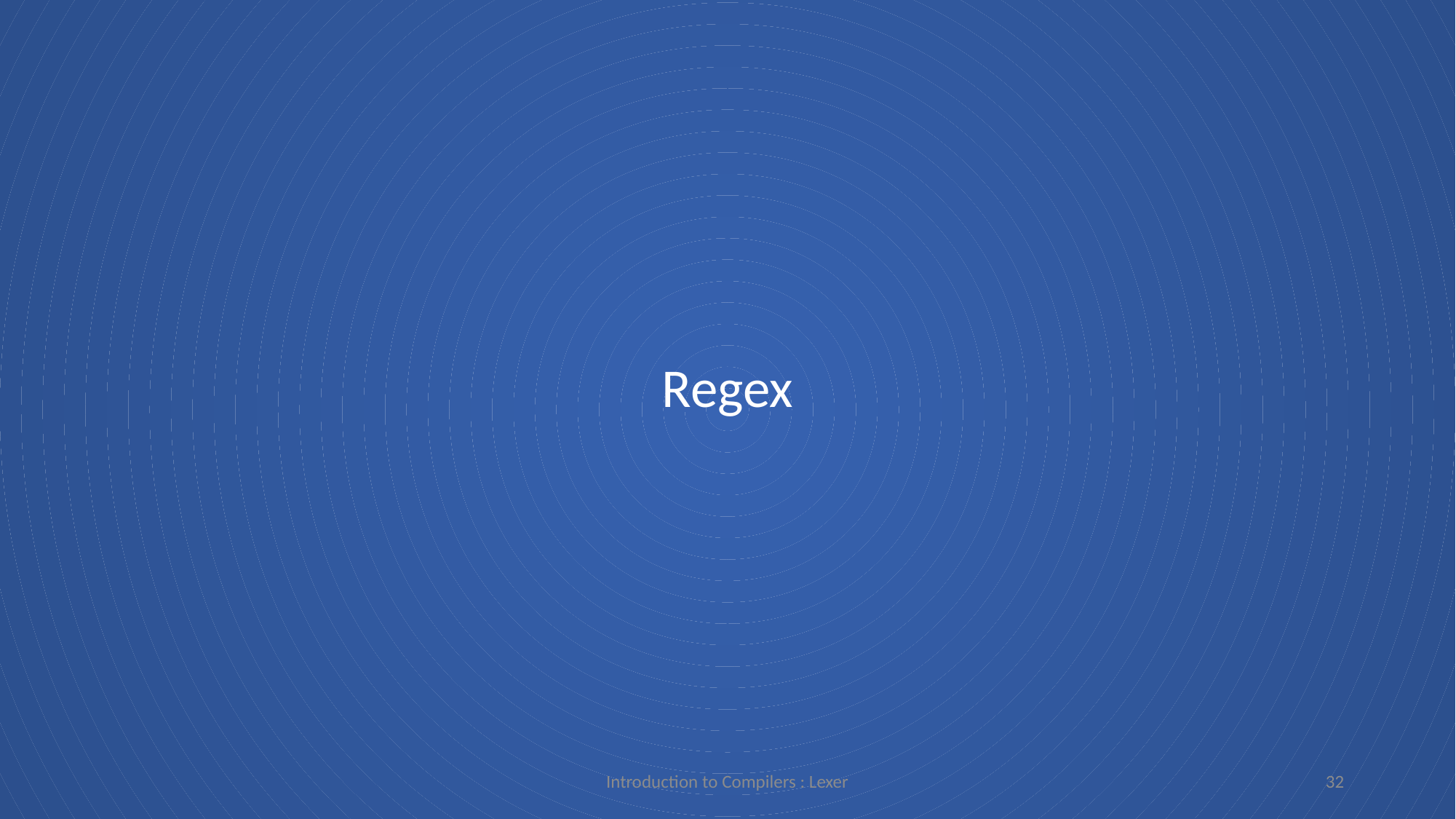

# Regex
Introduction to Compilers : Lexer
32